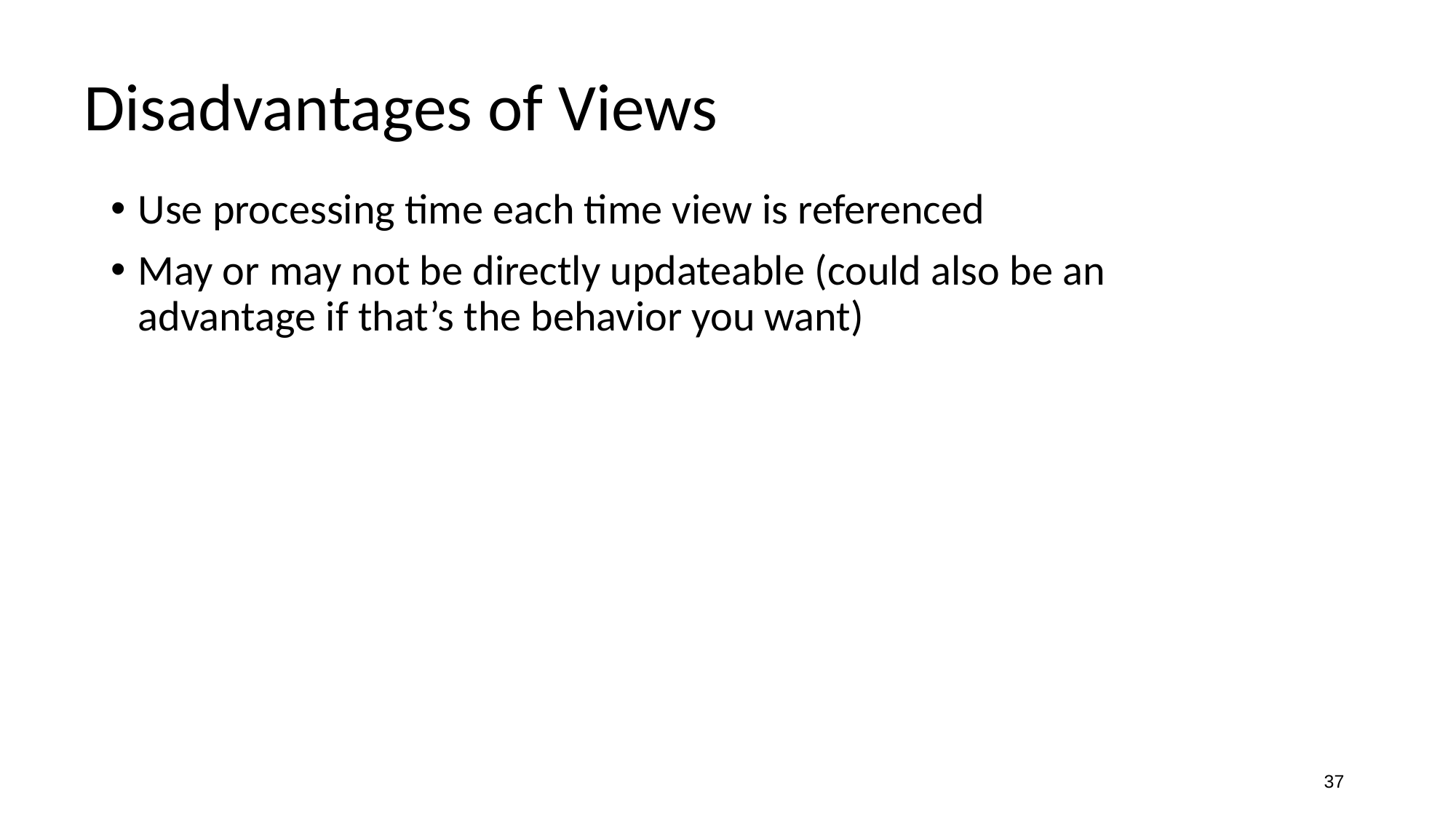

# Disadvantages of Views
Use processing time each time view is referenced
May or may not be directly updateable (could also be an advantage if that’s the behavior you want)

37